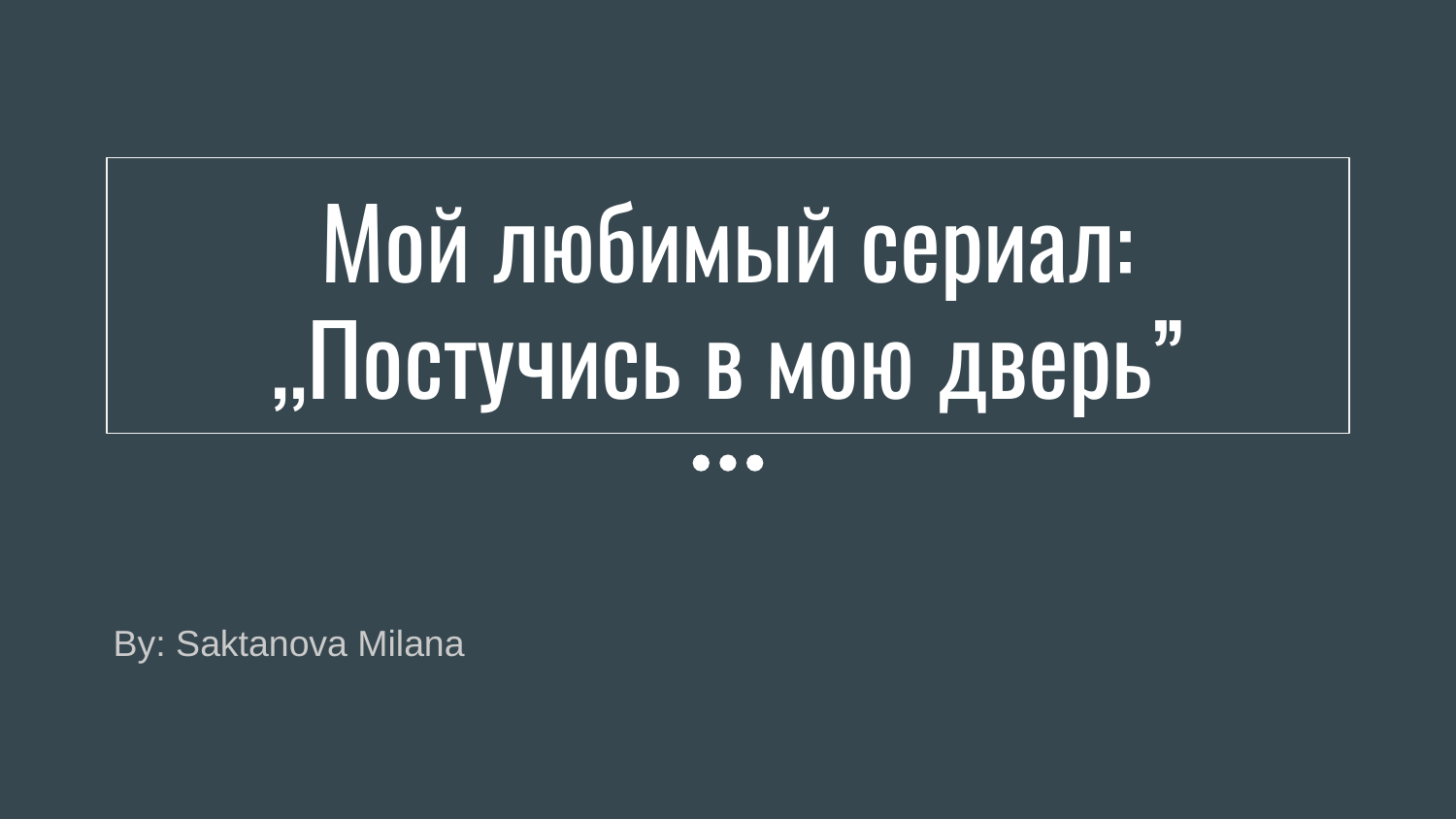

# Мой любимый сериал:
,,Постучись в мою дверь”
By: Saktanova Milana